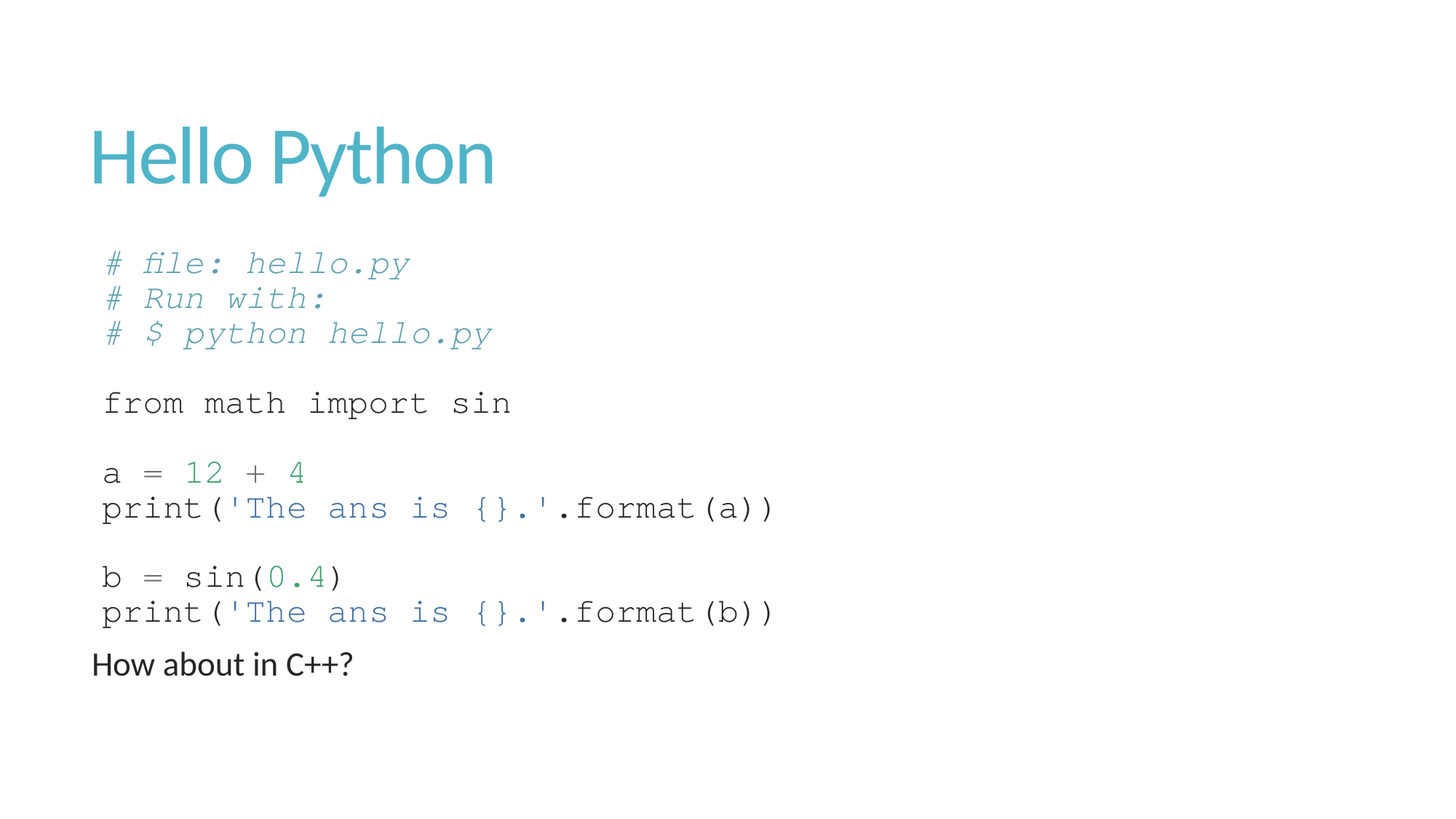

# Hello Python
# file: hello.py # Run with: # $ python hello.py from math import sin a = 12 + 4 print('The ans is {}.'.format(a)) b = sin(0.4) print('The ans is {}.'.format(b))
How about in C++?